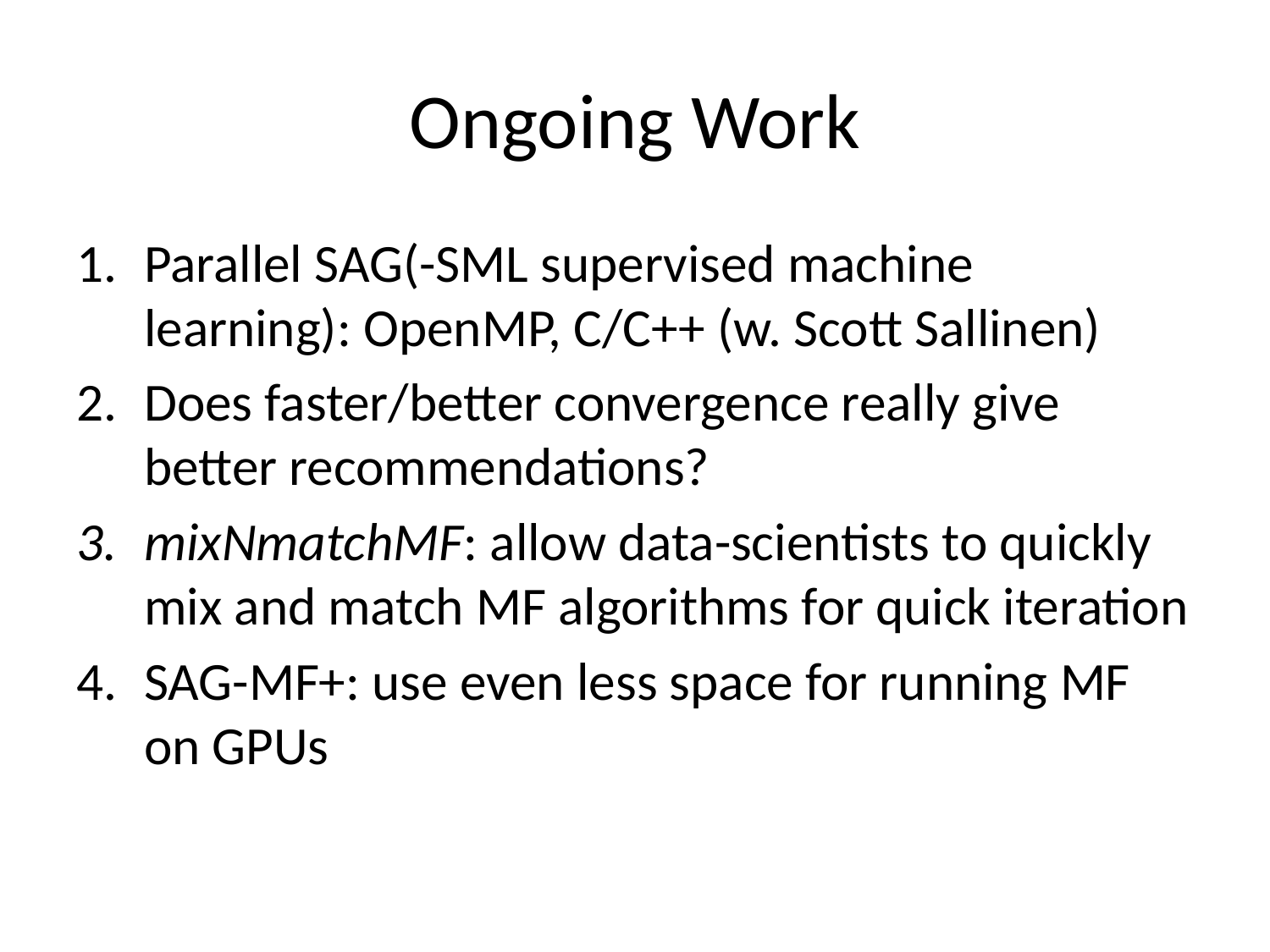

# Ongoing Work
Parallel SAG(-SML supervised machine learning): OpenMP, C/C++ (w. Scott Sallinen)
Does faster/better convergence really give better recommendations?
mixNmatchMF: allow data-scientists to quickly mix and match MF algorithms for quick iteration
SAG-MF+: use even less space for running MF on GPUs